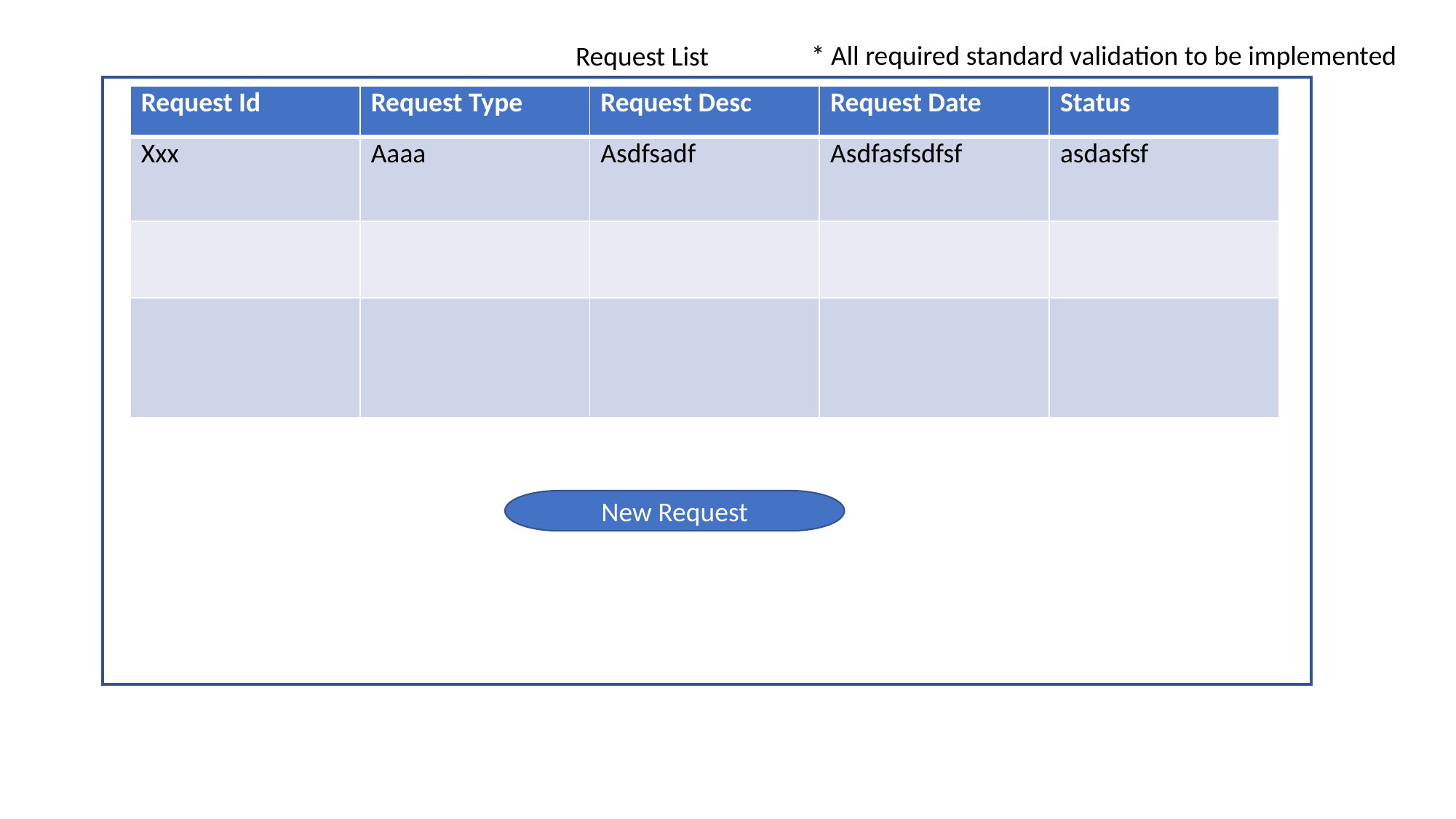

* All required standard validation to be implemented
Request List

| Request Id | Request Type | Request Desc | Request Date | Status |
| --- | --- | --- | --- | --- |
| Xxx | Aaaa | Asdfsadf | Asdfasfsdfsf | asdasfsf |
|  |  |  |  |  |
|  |  |  |  |  |
New Request